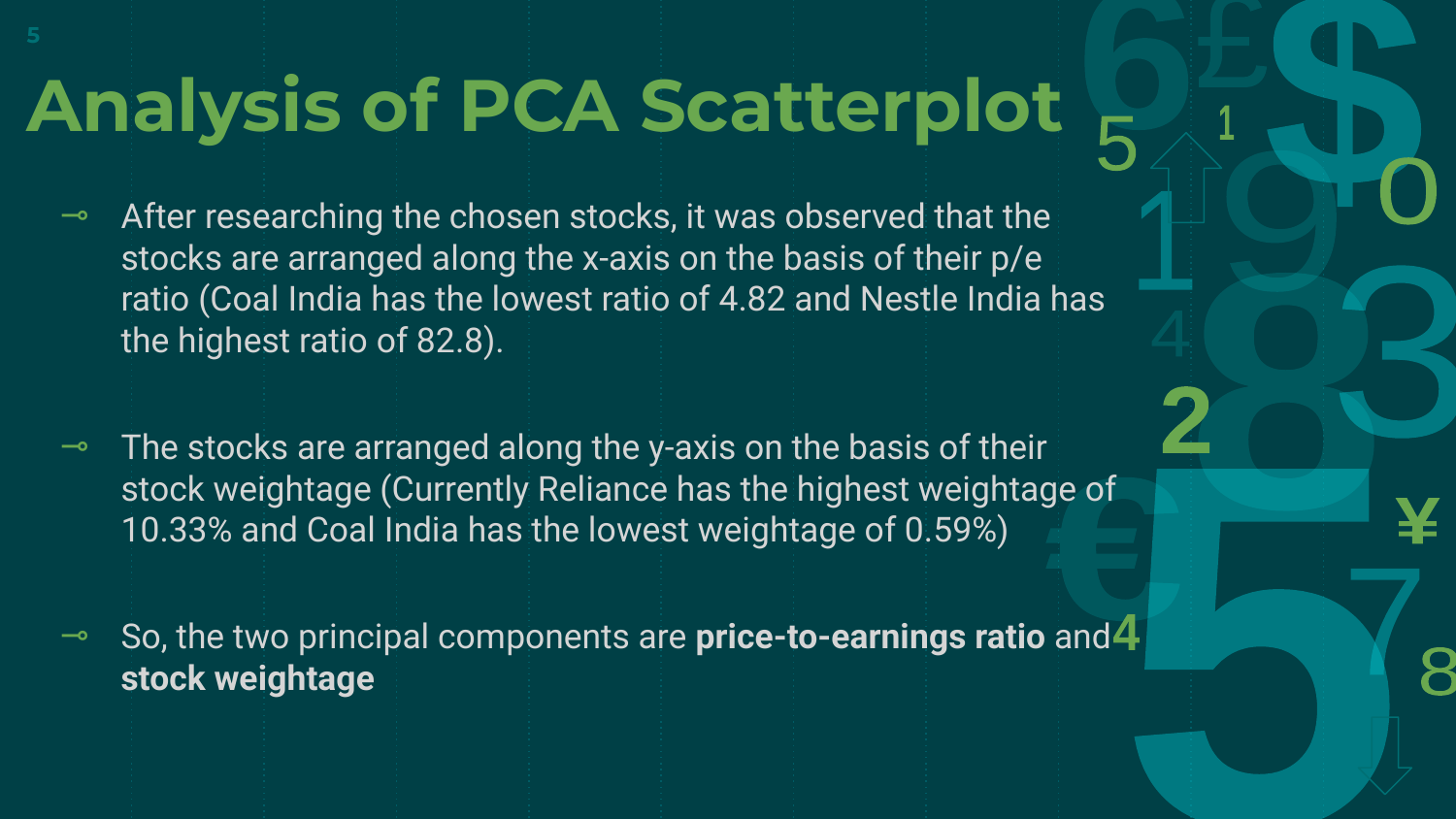

5
# Analysis of PCA Scatterplot
After researching the chosen stocks, it was observed that the stocks are arranged along the x-axis on the basis of their p/e ratio (Coal India has the lowest ratio of 4.82 and Nestle India has the highest ratio of 82.8).

The stocks are arranged along the y-axis on the basis of their stock weightage (Currently Reliance has the highest weightage of 10.33% and Coal India has the lowest weightage of 0.59%)

So, the two principal components are price-to-earnings ratio and stock weightage